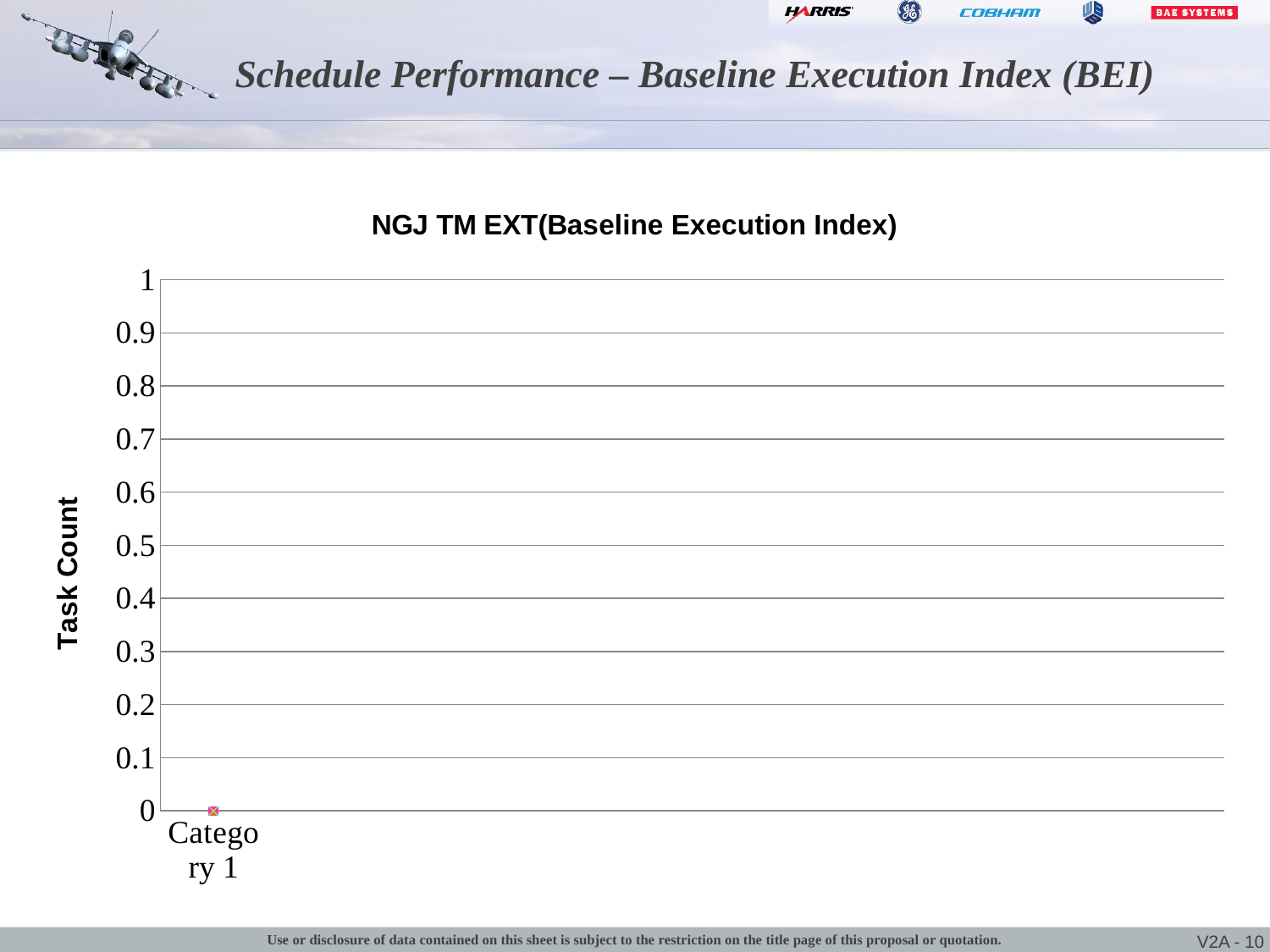

# Schedule Performance – Baseline Execution Index (BEI)

### Chart: NGJ TM EXT(Baseline Execution Index)

| Category | BEI Start | BEI Finish | BEI Forecast Start | BEI Forecast Finish |
|---|---|---|---|---|
| Category 1 | 0.0 | 0.0 | 0.0 | 0.0 |